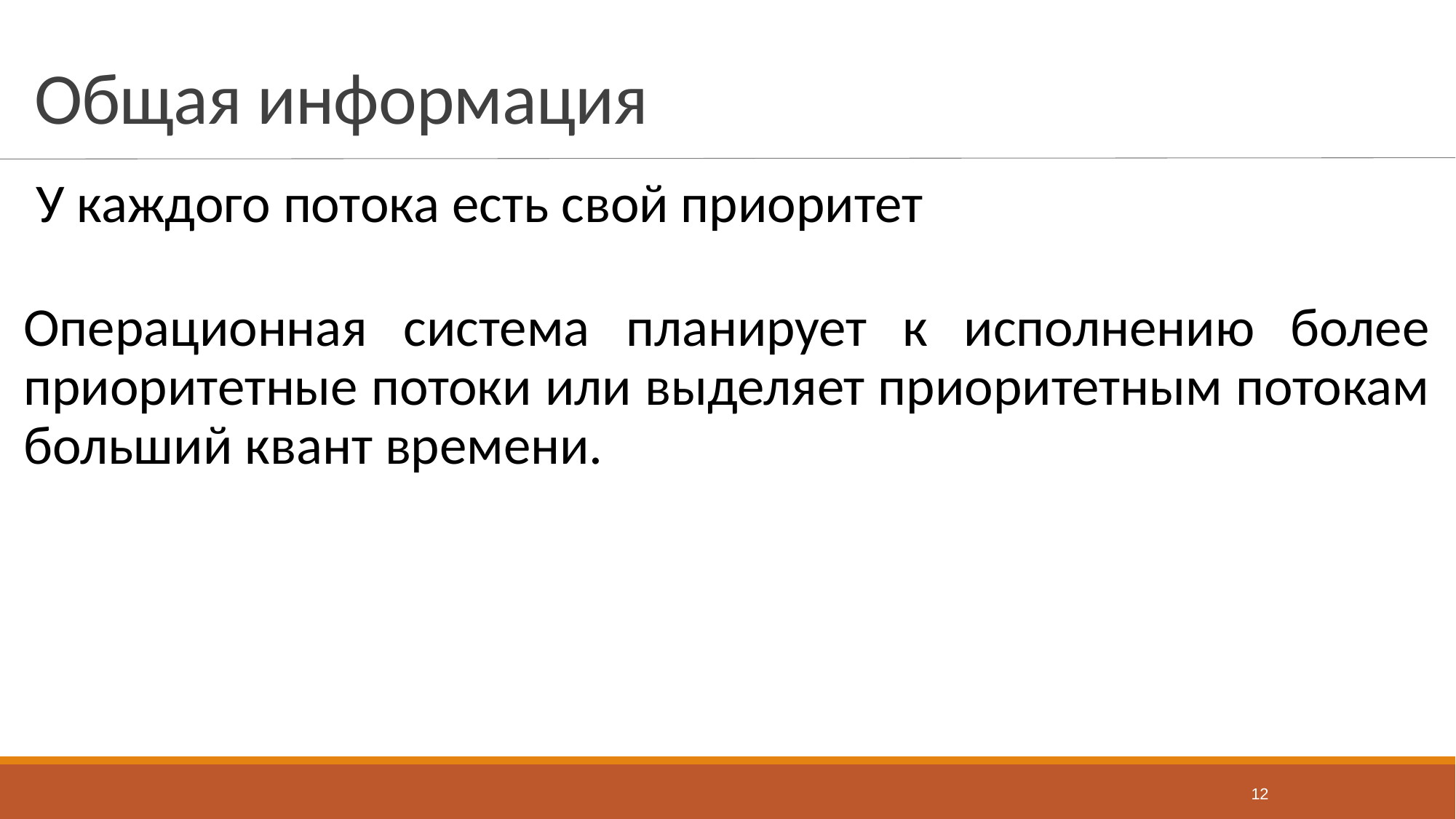

# Общая информация
У каждого потока есть свой приоритет

Операционная система планирует к исполнению более приоритетные потоки или выделяет приоритетным потокам больший квант времени.
12